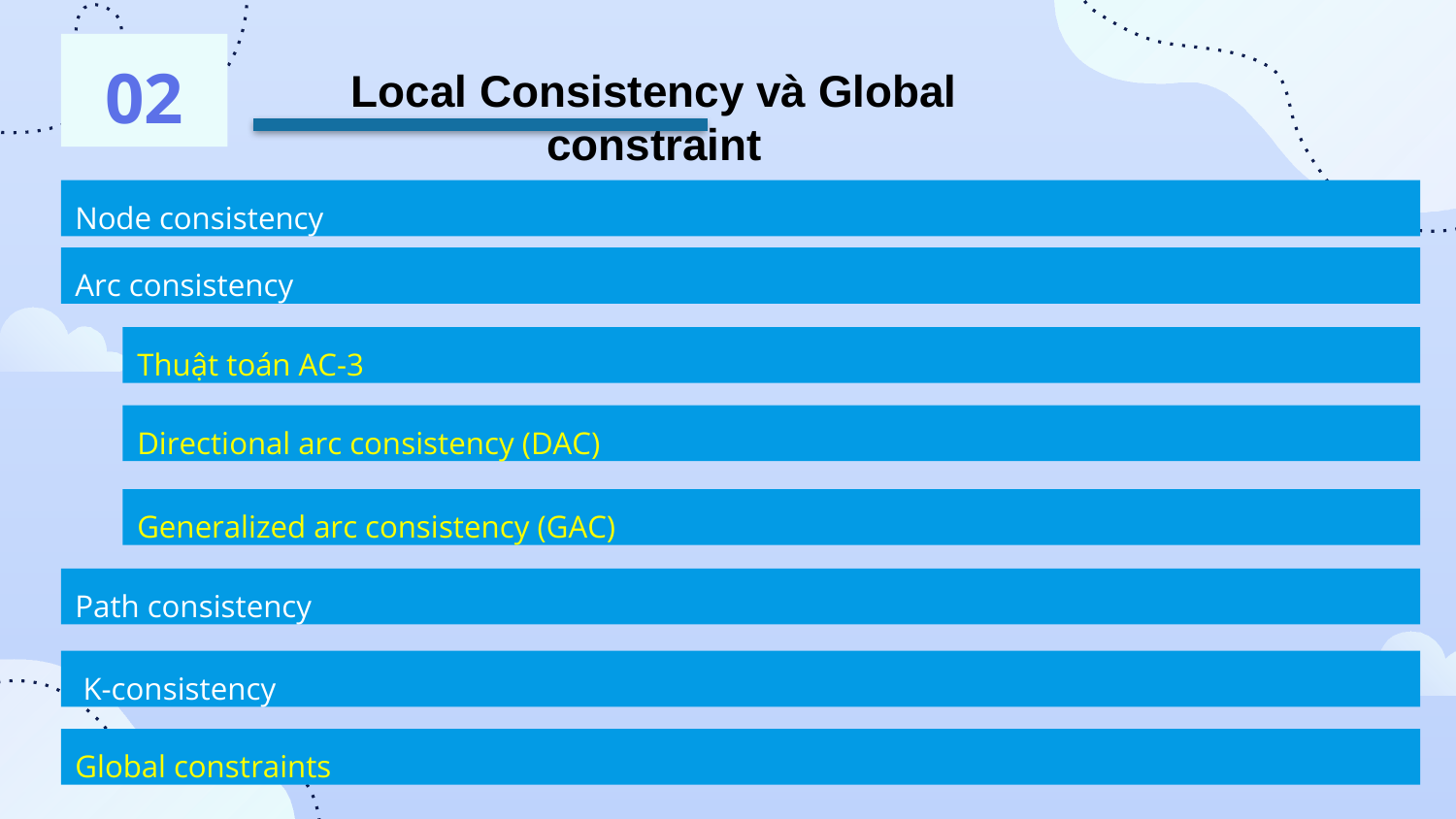

02
Local Consistency và Global constraint
Node consistency
Arc consistency
Thuật toán AC-3
Directional arc consistency (DAC)
Generalized arc consistency (GAC)
Path consistency
 K-consistency
Global constraints